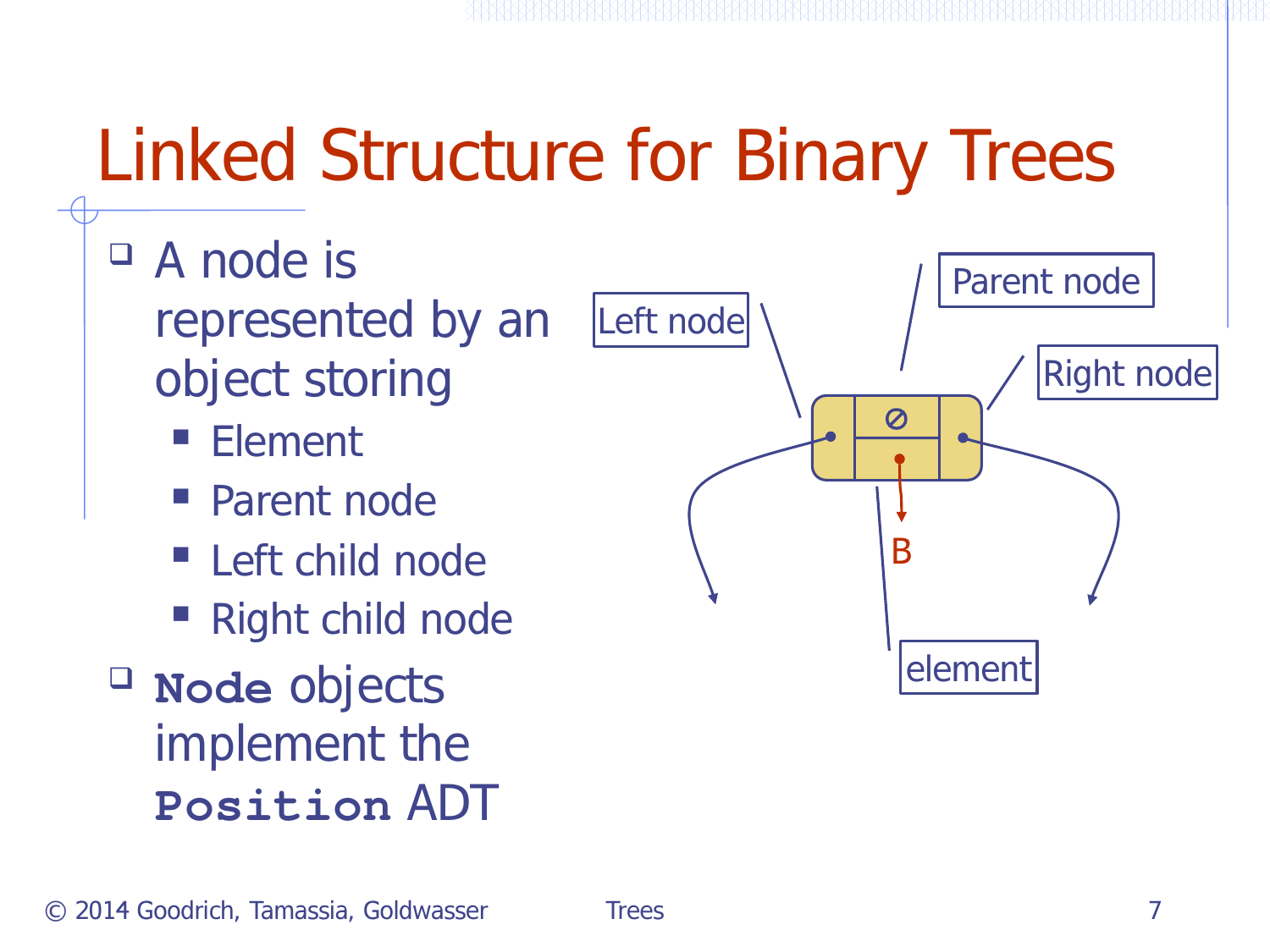

# Linked Structure for Binary Trees
A node is represented by an object storing
Element
Parent node
Left child node
Right child node
Node objects implement the Position ADT
Parent node
Left node
Right node
∅

B
element
© 2014 Goodrich, Tamassia, Goldwasser
Trees
7